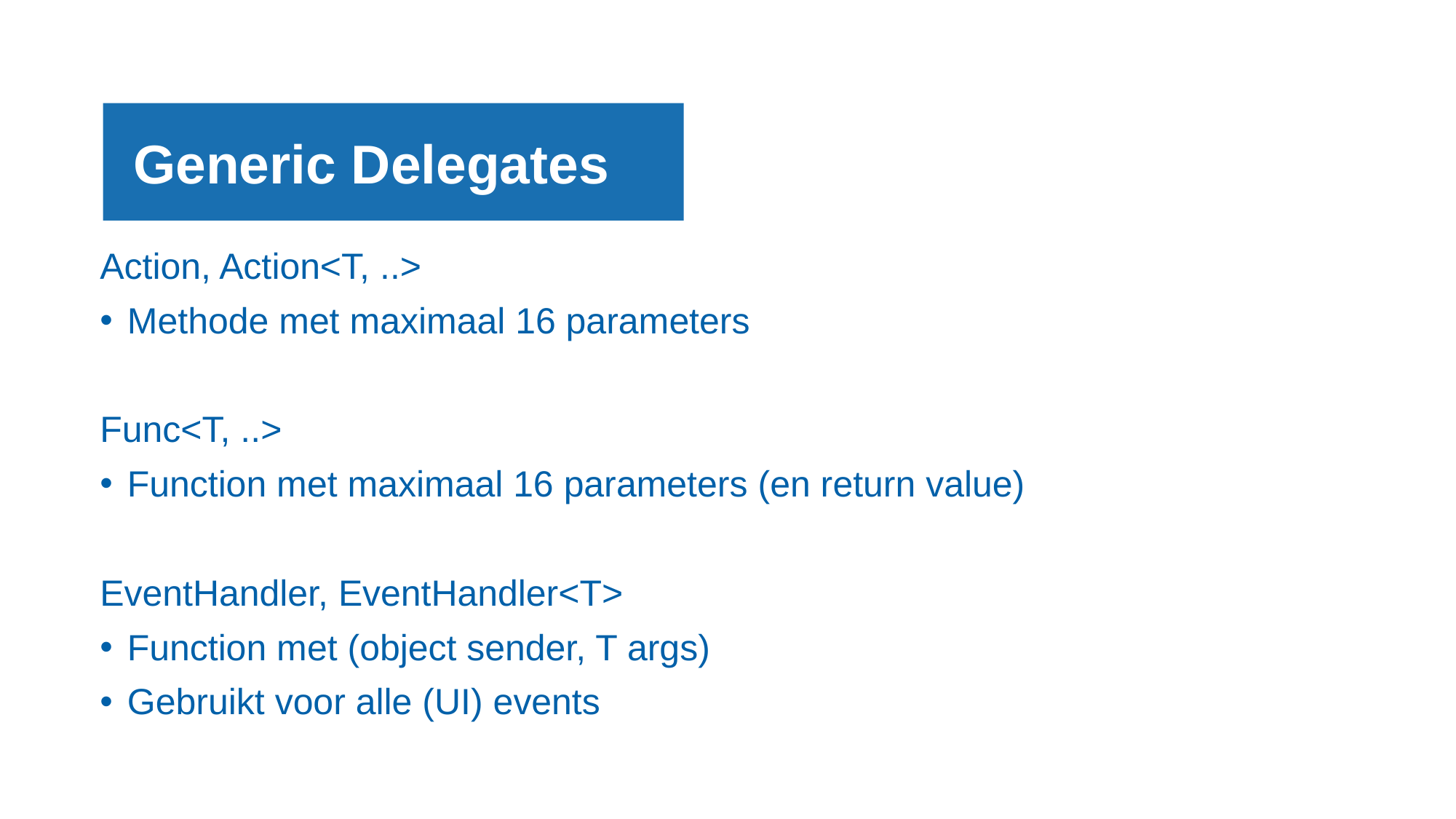

# Generic Delegates
Action, Action<T, ..>
Methode met maximaal 16 parameters

Func<T, ..>
Function met maximaal 16 parameters (en return value)

EventHandler, EventHandler<T>
Function met (object sender, T args)
Gebruikt voor alle (UI) events